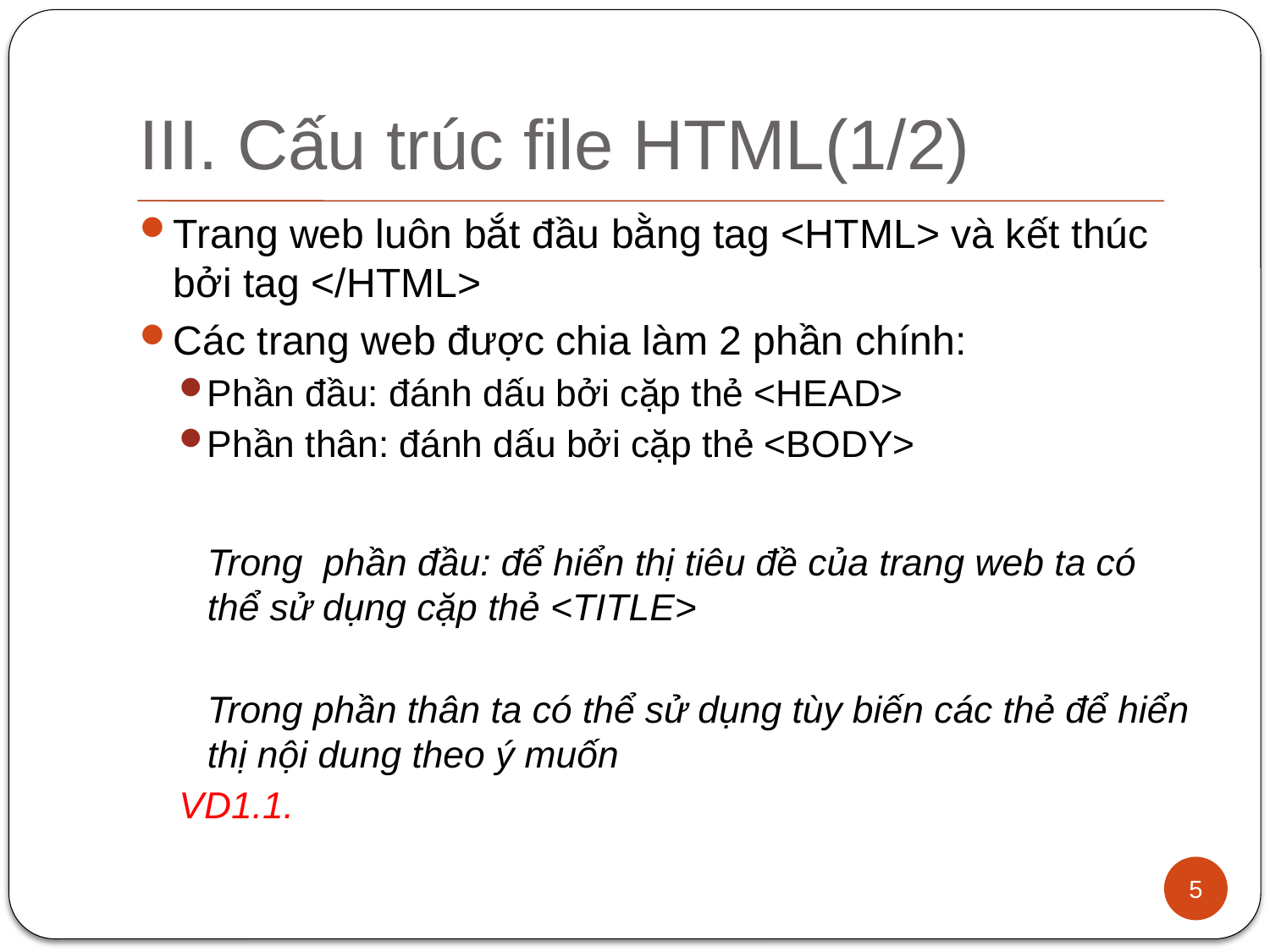

# III. Cấu trúc file HTML(1/2)
Trang web luôn bắt đầu bằng tag <HTML> và kết thúc bởi tag </HTML>
Các trang web được chia làm 2 phần chính:
Phần đầu: đánh dấu bởi cặp thẻ <HEAD>
Phần thân: đánh dấu bởi cặp thẻ <BODY>

		Trong  phần đầu: để hiển thị tiêu đề của trang web ta có thể sử dụng cặp thẻ <TITLE>

		Trong phần thân ta có thể sử dụng tùy biến các thẻ để hiển thị nội dung theo ý muốn
VD1.1.
5